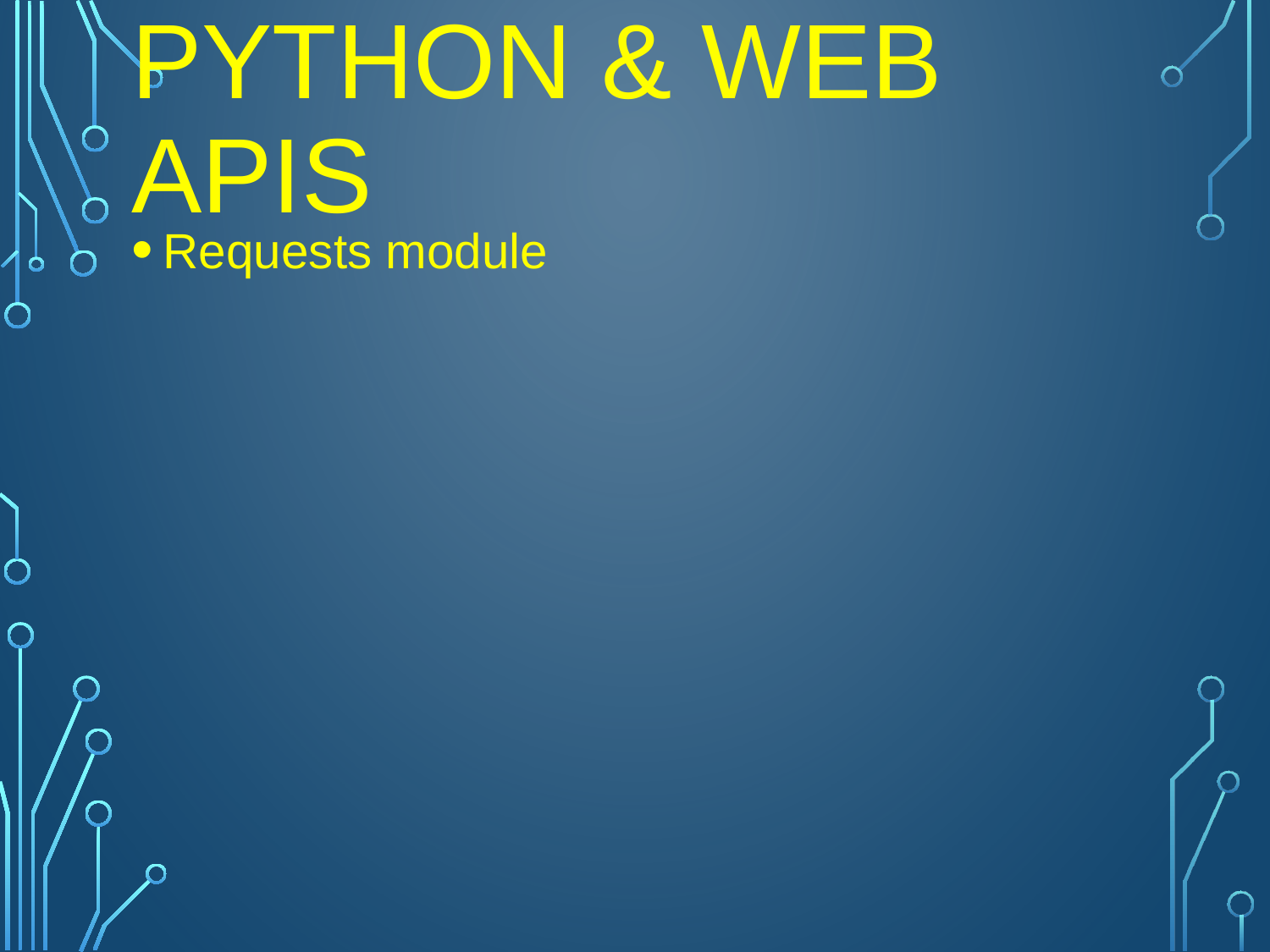

# Python & Web APIs
Requests module